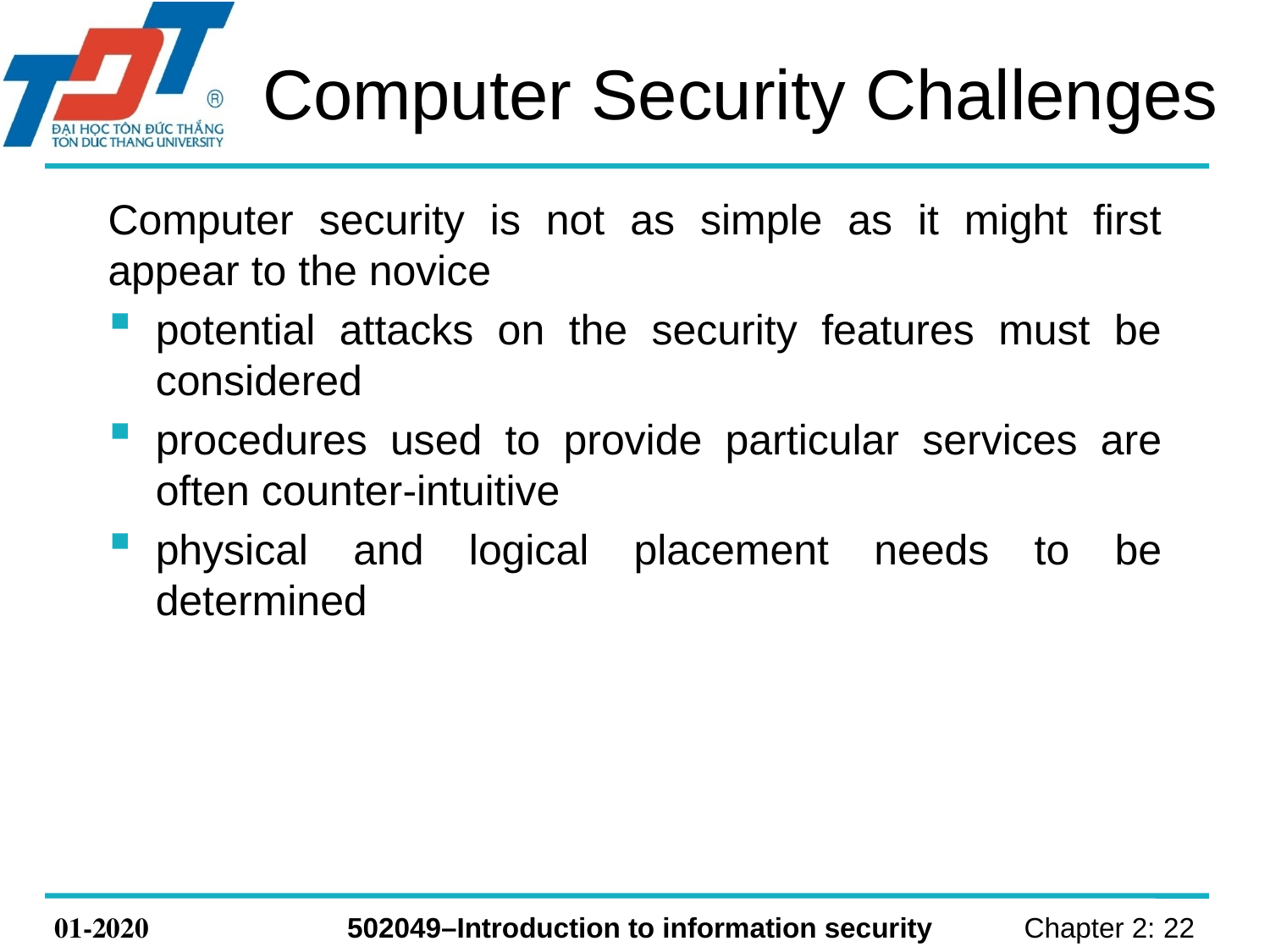

# Computer Security Challenges
Computer security is not as simple as it might first appear to the novice
potential attacks on the security features must be considered
procedures used to provide particular services are often counter-intuitive
physical and logical placement needs to be determined